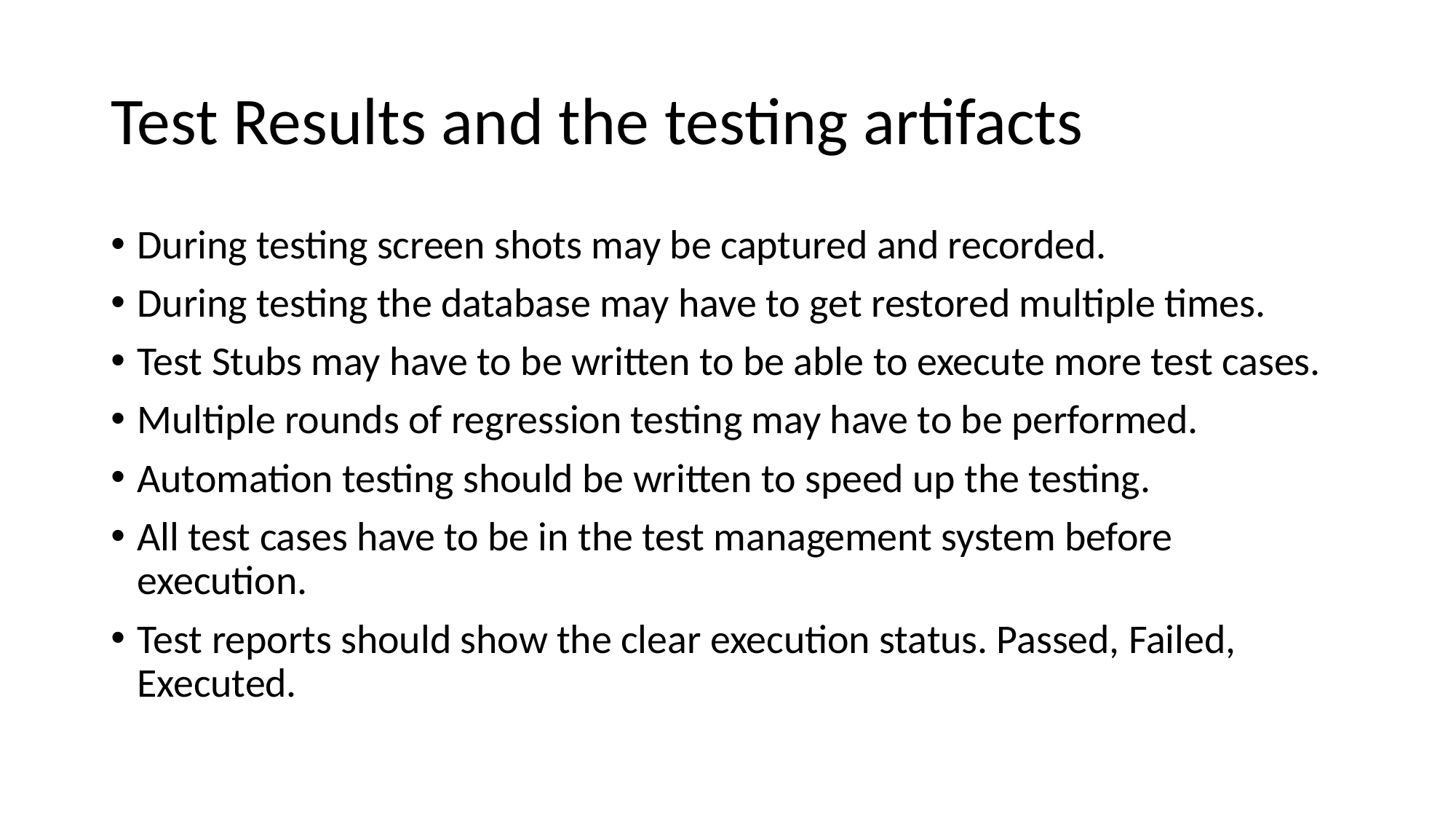

# Test Results and the testing artifacts
During testing screen shots may be captured and recorded.
During testing the database may have to get restored multiple times.
Test Stubs may have to be written to be able to execute more test cases.
Multiple rounds of regression testing may have to be performed.
Automation testing should be written to speed up the testing.
All test cases have to be in the test management system before execution.
Test reports should show the clear execution status. Passed, Failed, Executed.